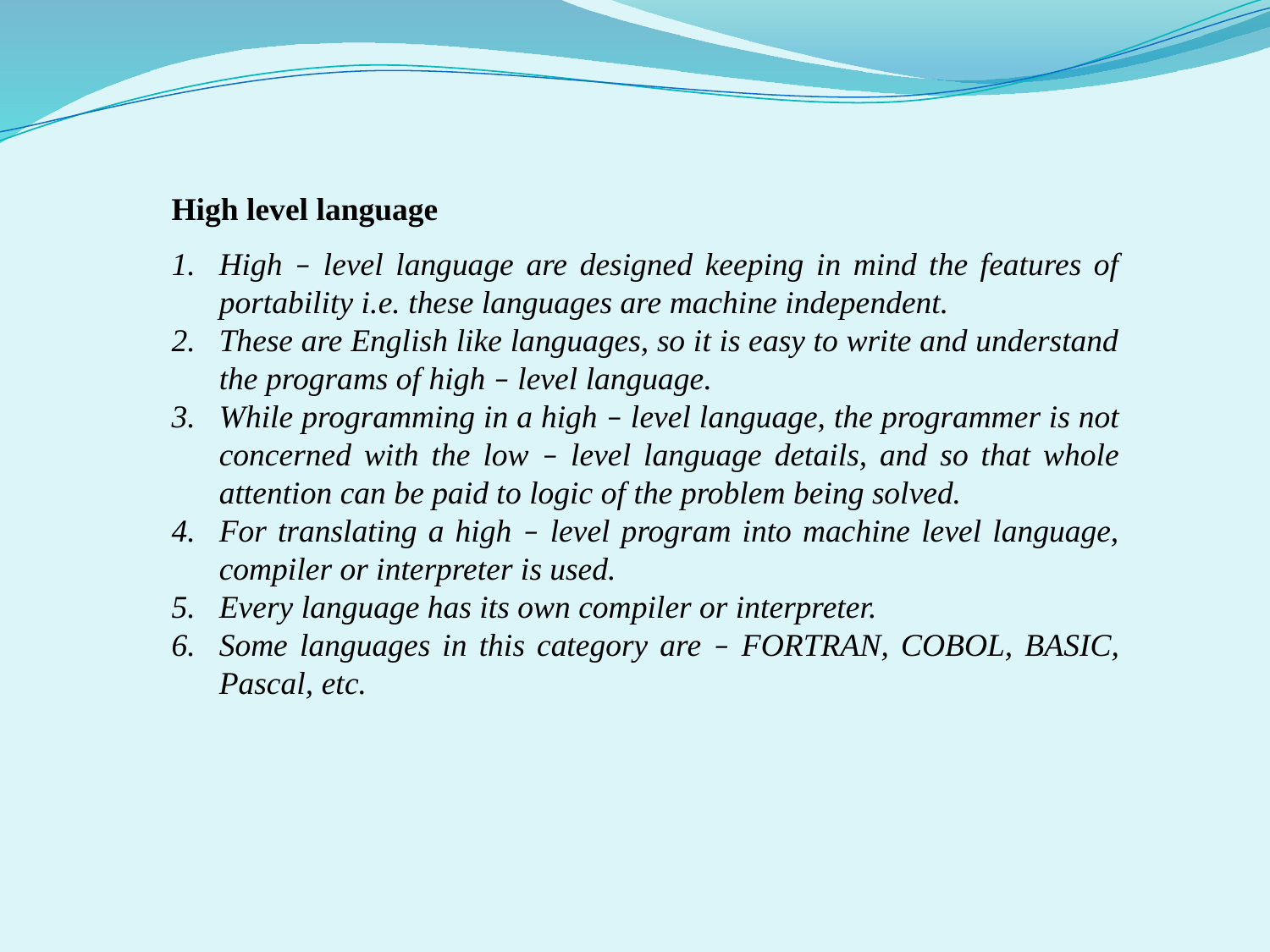

High level language

High – level language are designed keeping in mind the features of portability i.e. these languages are machine independent.
These are English like languages, so it is easy to write and understand the programs of high – level language.
While programming in a high – level language, the programmer is not concerned with the low – level language details, and so that whole attention can be paid to logic of the problem being solved.
For translating a high – level program into machine level language, compiler or interpreter is used.
Every language has its own compiler or interpreter.
Some languages in this category are – FORTRAN, COBOL, BASIC, Pascal, etc.